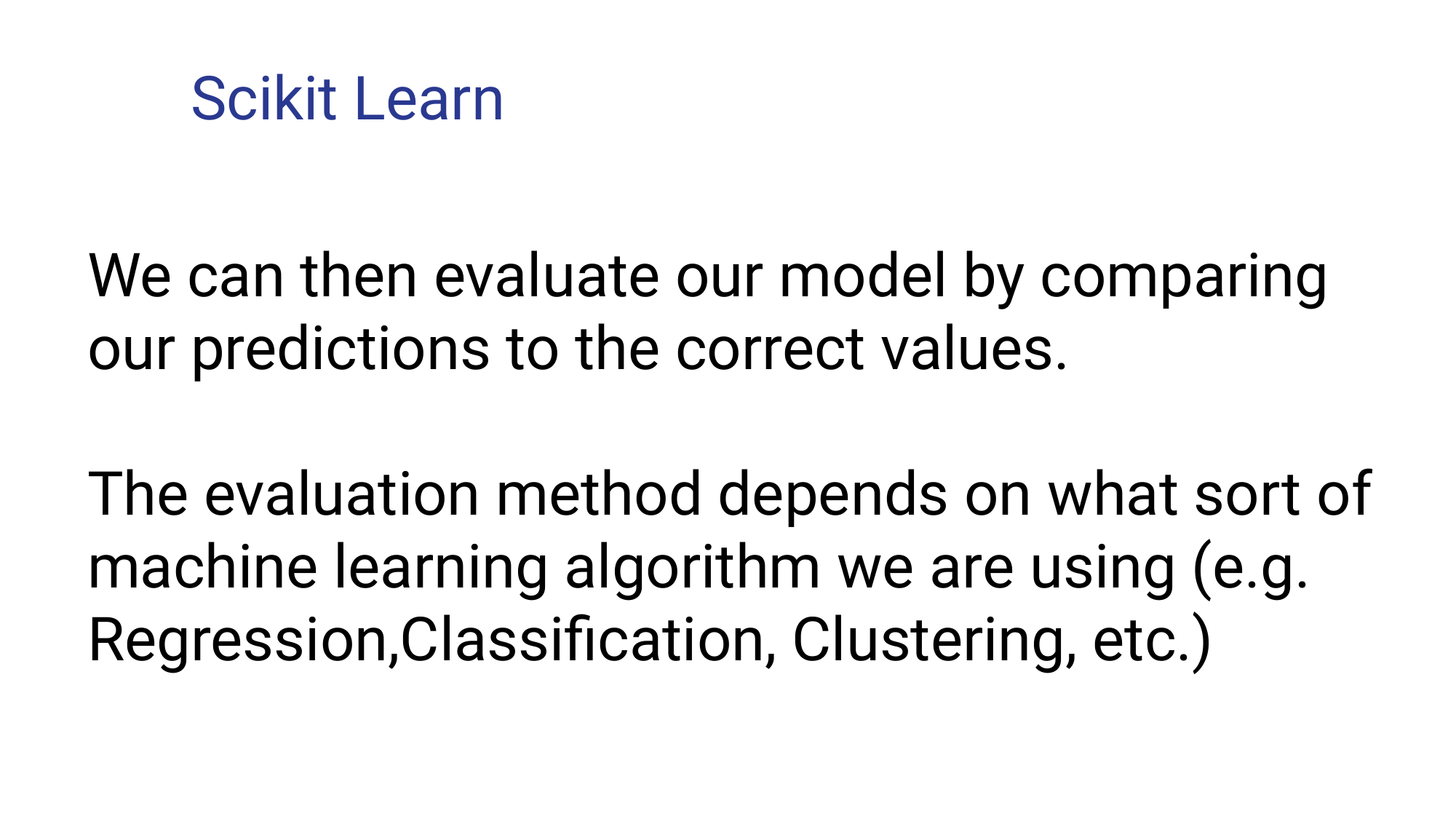

Scikit Learn
We can then evaluate our model by comparing our predictions to the correct values.

The evaluation method depends on what sort of machine learning algorithm we are using (e.g. Regression,Classification, Clustering, etc.)